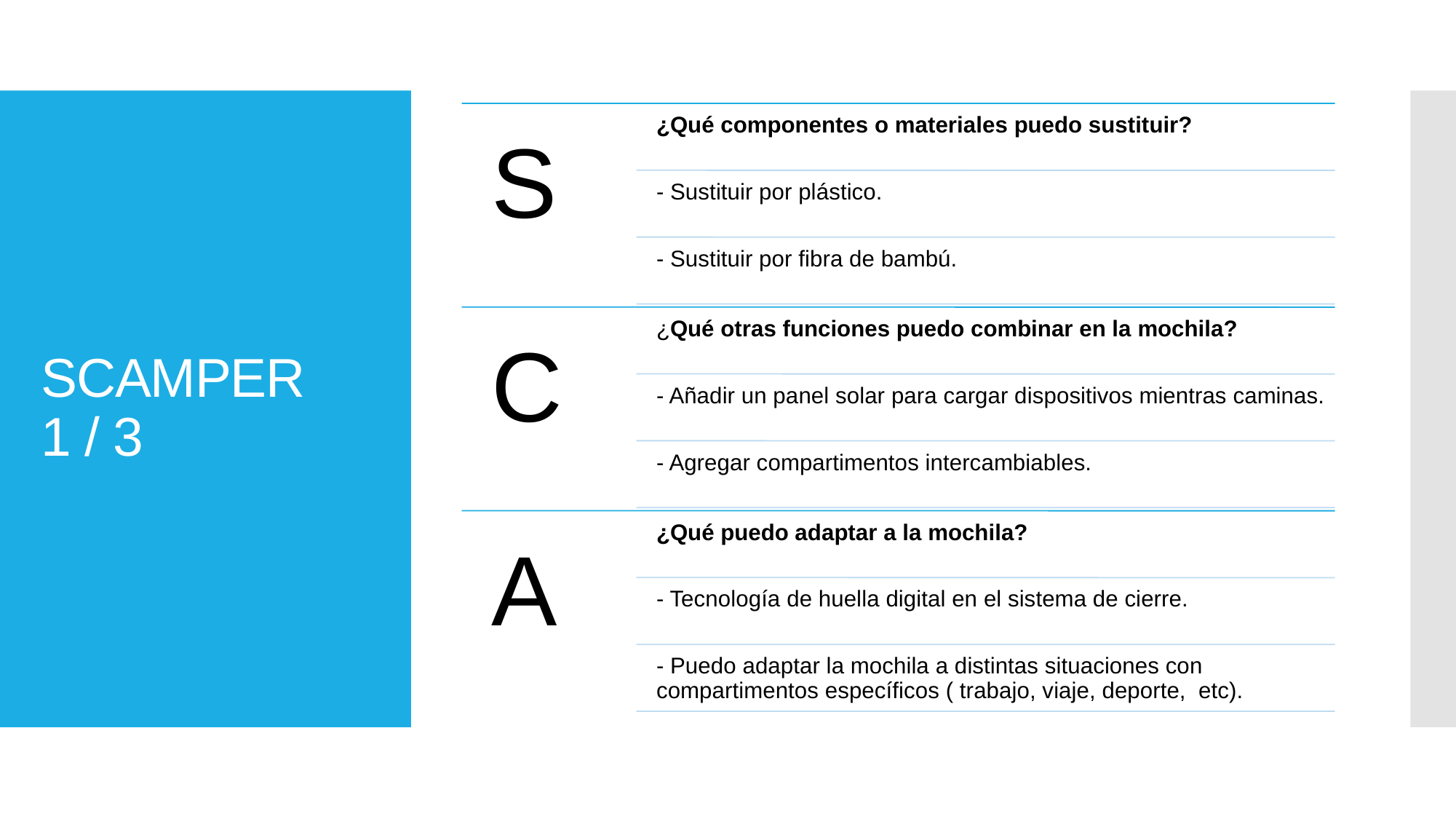

S
¿Qué componentes o materiales puedo sustituir?
- Sustituir por plástico.
- Sustituir por fibra de bambú.
C
¿Qué otras funciones puedo combinar en la mochila?
- Añadir un panel solar para cargar dispositivos mientras caminas.
- Agregar compartimentos intercambiables.
A
¿Qué puedo adaptar a la mochila?
- Tecnología de huella digital en el sistema de cierre.
- Puedo adaptar la mochila a distintas situaciones con compartimentos específicos ( trabajo, viaje, deporte,  etc).
# SCAMPER 1 / 3